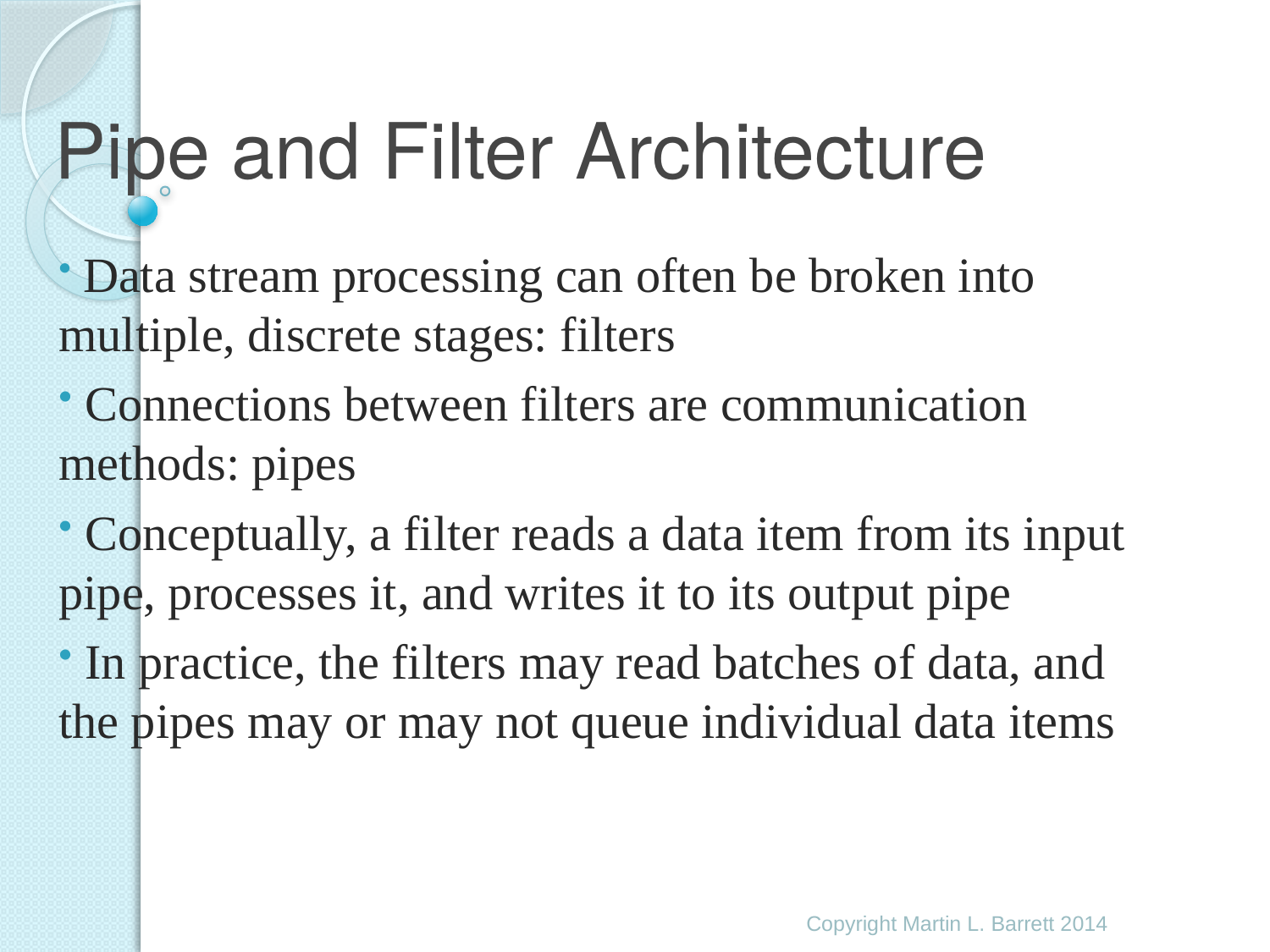

# Pipe and Filter Architecture
 Data stream processing can often be broken into multiple, discrete stages: filters
 Connections between filters are communication methods: pipes
 Conceptually, a filter reads a data item from its input pipe, processes it, and writes it to its output pipe
 In practice, the filters may read batches of data, and the pipes may or may not queue individual data items
Copyright Martin L. Barrett 2014